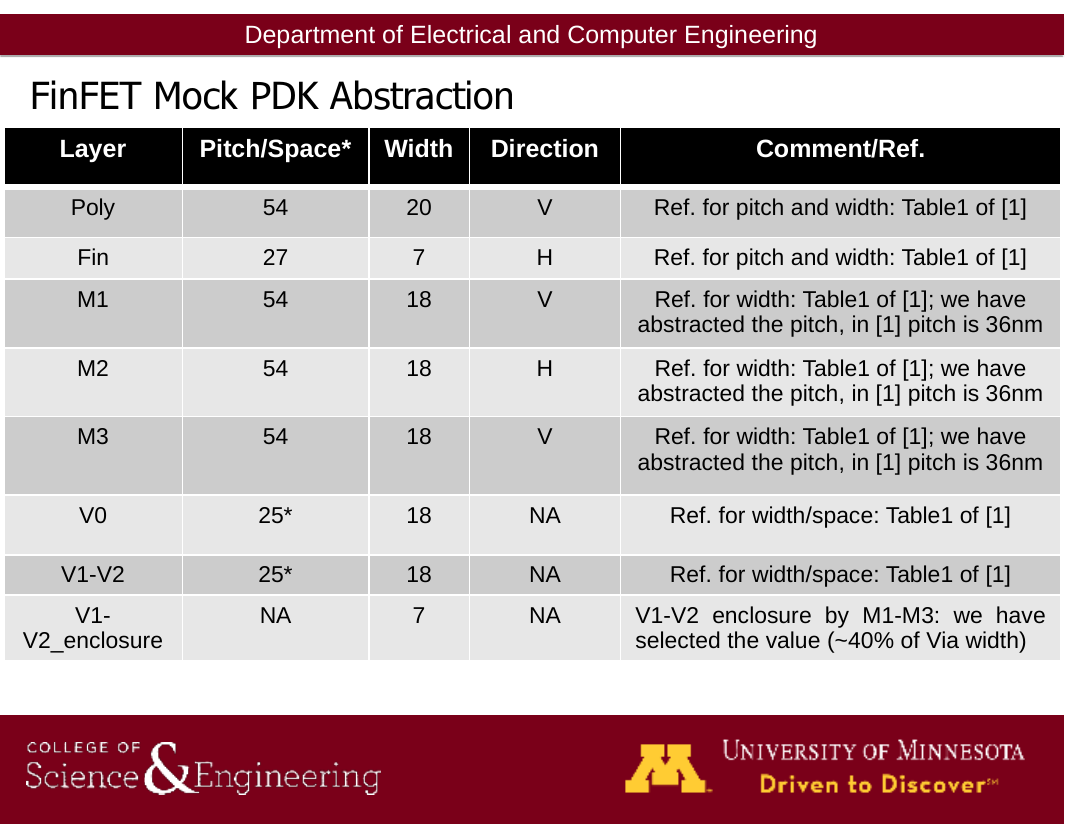

FinFET Mock PDK Abstraction
| Layer | Pitch/Space\* | Width | Direction | Comment/Ref. |
| --- | --- | --- | --- | --- |
| Poly | 54 | 20 | V | Ref. for pitch and width: Table1 of [1] |
| Fin | 27 | 7 | H | Ref. for pitch and width: Table1 of [1] |
| M1 | 54 | 18 | V | Ref. for width: Table1 of [1]; we have abstracted the pitch, in [1] pitch is 36nm |
| M2 | 54 | 18 | H | Ref. for width: Table1 of [1]; we have abstracted the pitch, in [1] pitch is 36nm |
| M3 | 54 | 18 | V | Ref. for width: Table1 of [1]; we have abstracted the pitch, in [1] pitch is 36nm |
| V0 | 25\* | 18 | NA | Ref. for width/space: Table1 of [1] |
| V1-V2 | 25\* | 18 | NA | Ref. for width/space: Table1 of [1] |
| V1-V2\_enclosure | NA | 7 | NA | V1-V2 enclosure by M1-M3: we have selected the value (~40% of Via width) |